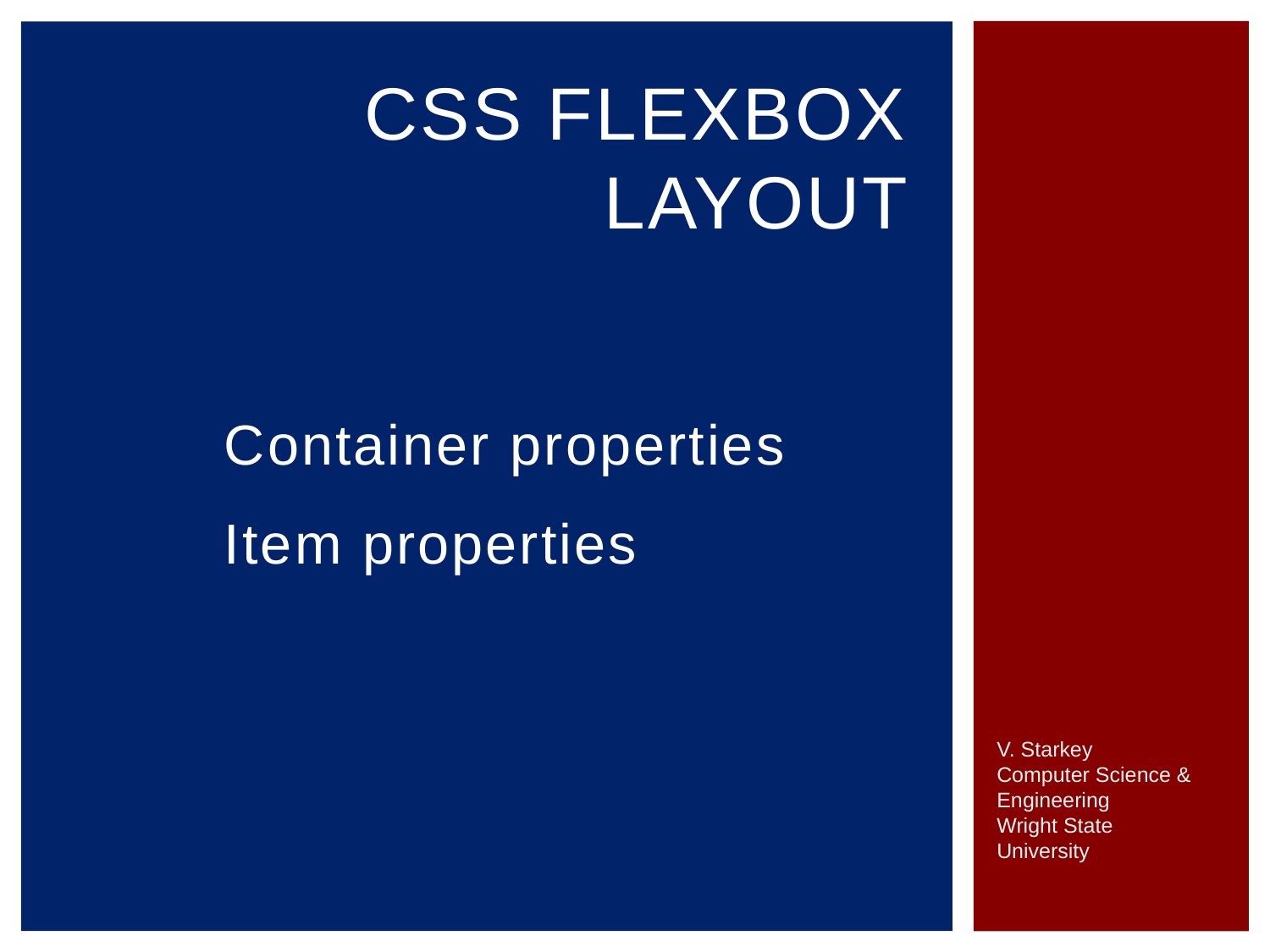

# Css flexbox layout
Container properties
Item properties
V. Starkey
Computer Science & Engineering
Wright State University